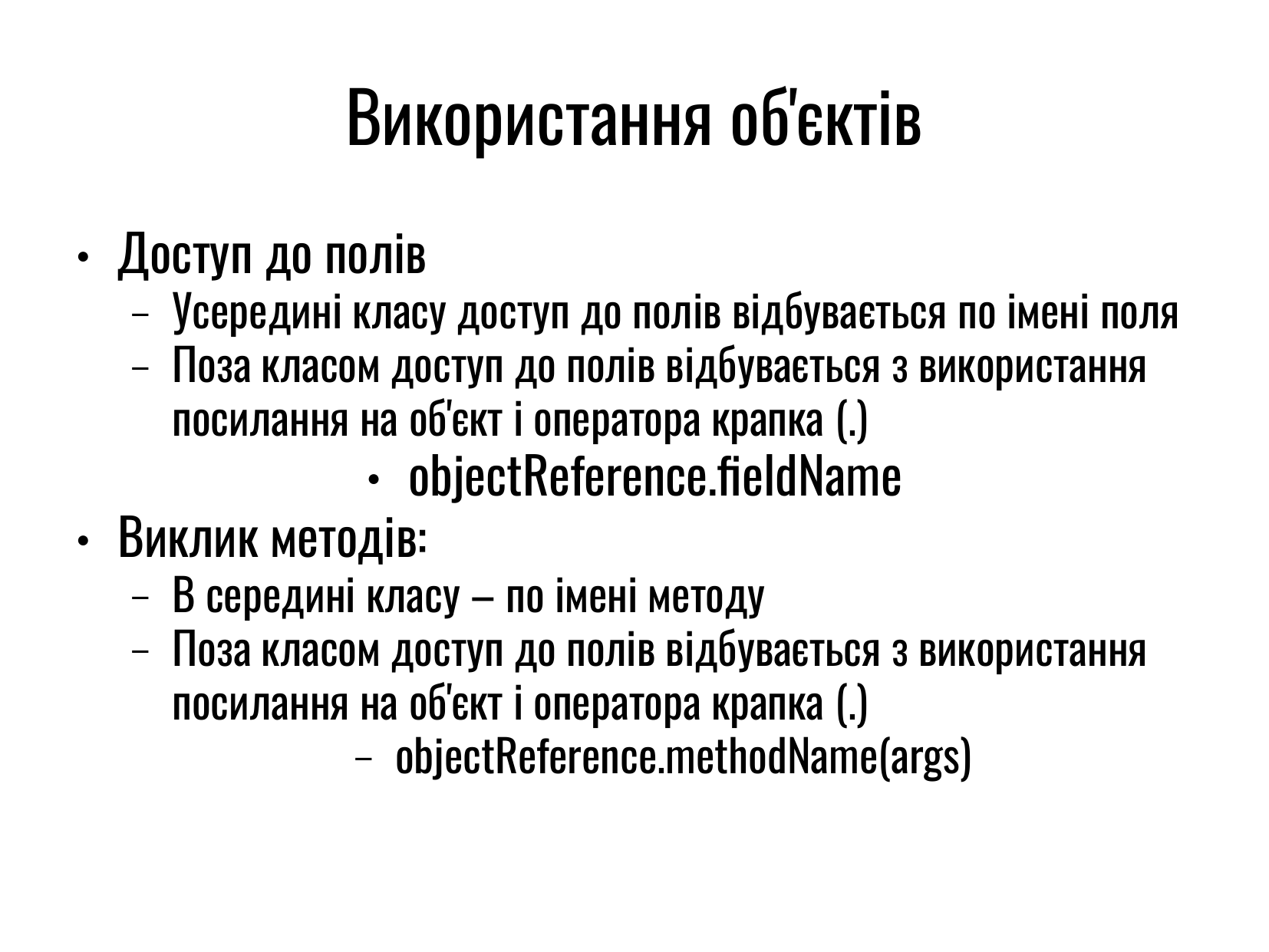

Використання об'єктів
Доступ до полів
Усередині класу доступ до полів відбувається по імені поля
Поза класом доступ до полів відбувається з використання посилання на об'єкт і оператора крапка (.)
objectReference.fieldName
Виклик методів:
В середині класу – по імені методу
Поза класом доступ до полів відбувається з використання посилання на об'єкт і оператора крапка (.)
objectReference.methodName(args)